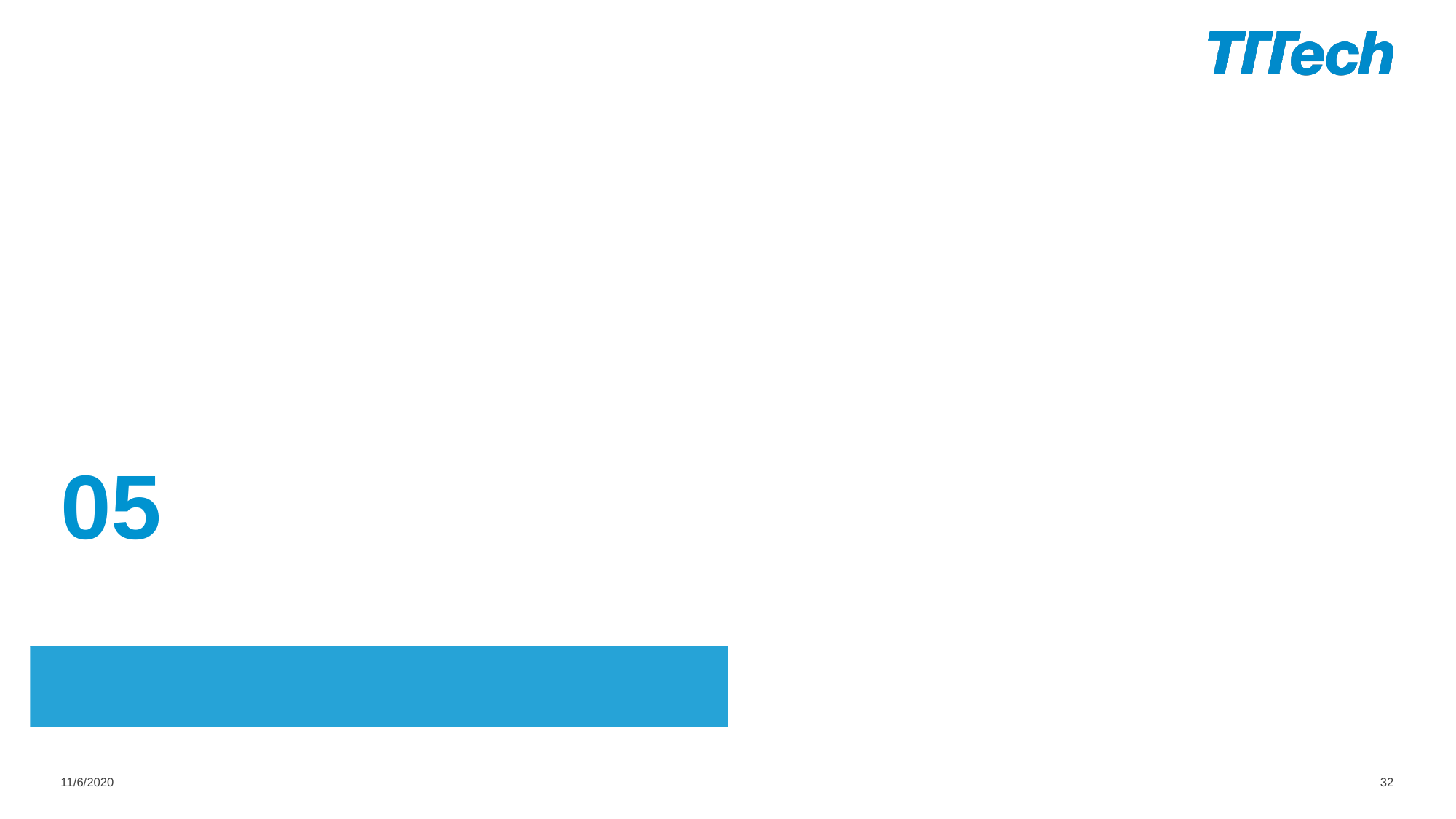

05
# Dynamic memory

02
11/6/2020
32